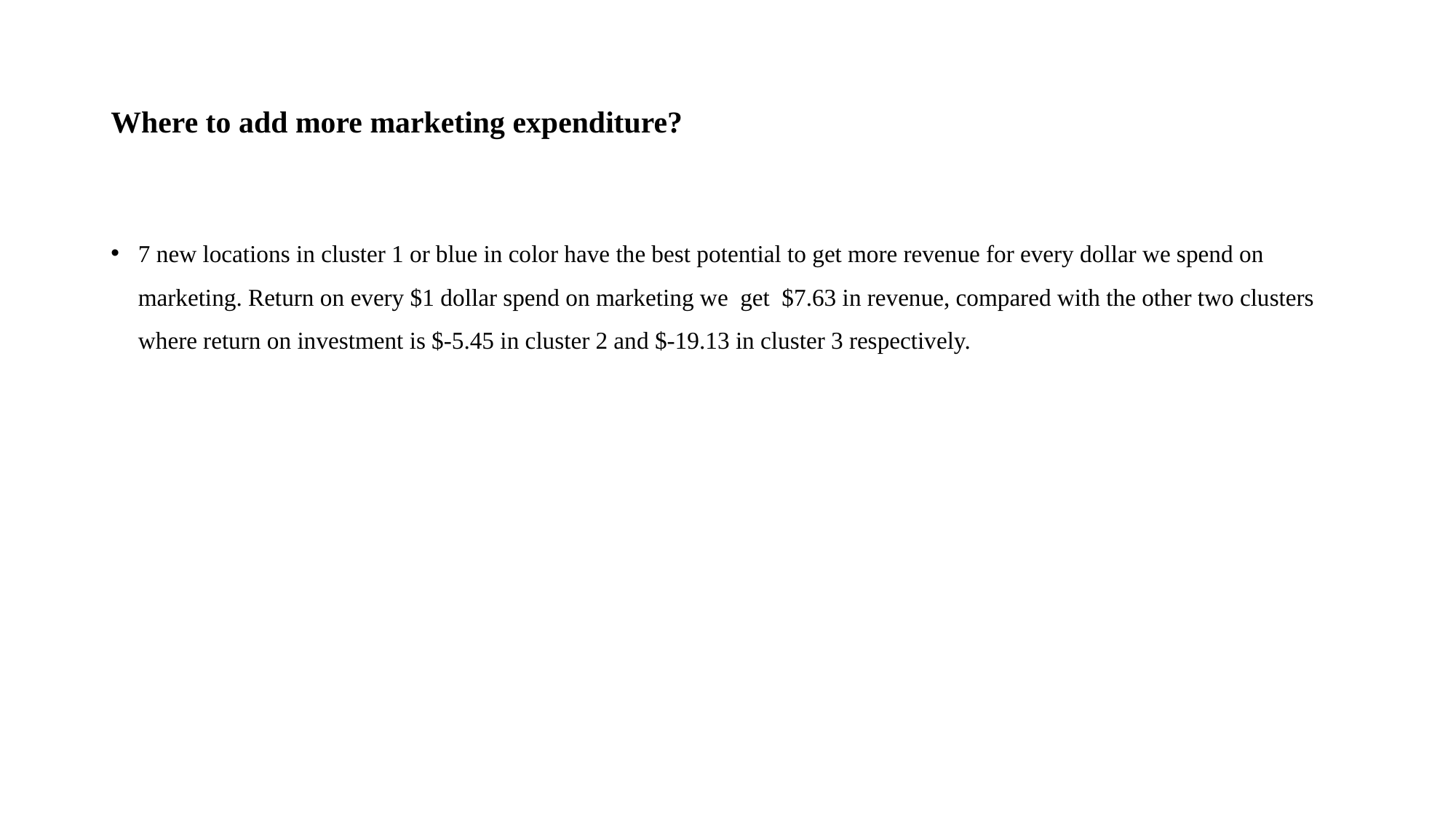

# Where to add more marketing expenditure?
7 new locations in cluster 1 or blue in color have the best potential to get more revenue for every dollar we spend on marketing. Return on every $1 dollar spend on marketing we  get  $7.63 in revenue, compared with the other two clusters where return on investment is $-5.45 in cluster 2 and $-19.13 in cluster 3 respectively.